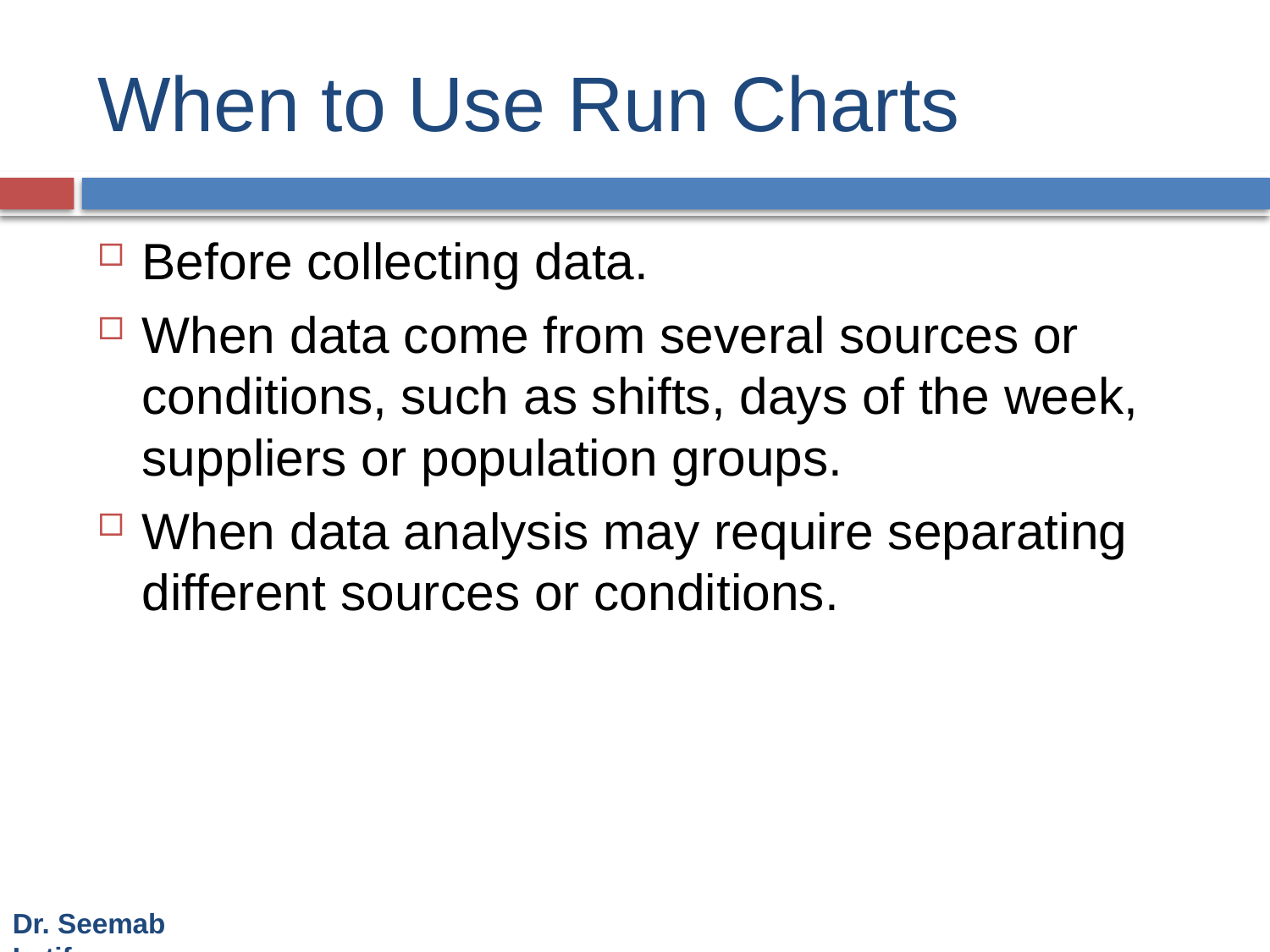

# When to Use Run Charts
Before collecting data.
When data come from several sources or conditions, such as shifts, days of the week, suppliers or population groups.
When data analysis may require separating different sources or conditions.